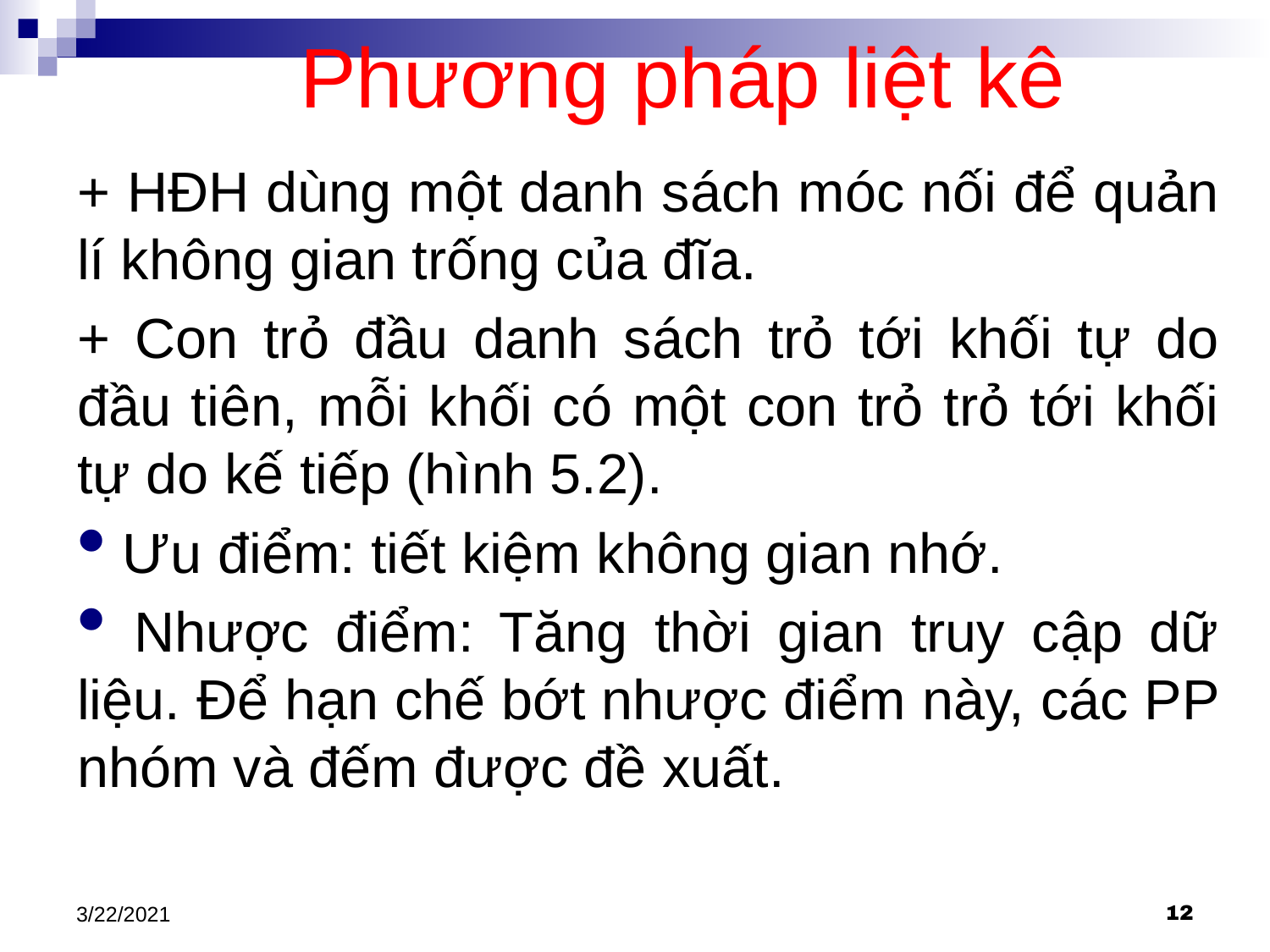

# Phương pháp liệt kê
+ HĐH dùng một danh sách móc nối để quản lí không gian trống của đĩa.
+ Con trỏ đầu danh sách trỏ tới khối tự do đầu tiên, mỗi khối có một con trỏ trỏ tới khối tự do kế tiếp (hình 5.2).
 Ưu điểm: tiết kiệm không gian nhớ.
 Nhược điểm: Tăng thời gian truy cập dữ liệu. Để hạn chế bớt nhược điểm này, các PP nhóm và đếm được đề xuất.
3/22/2021
12